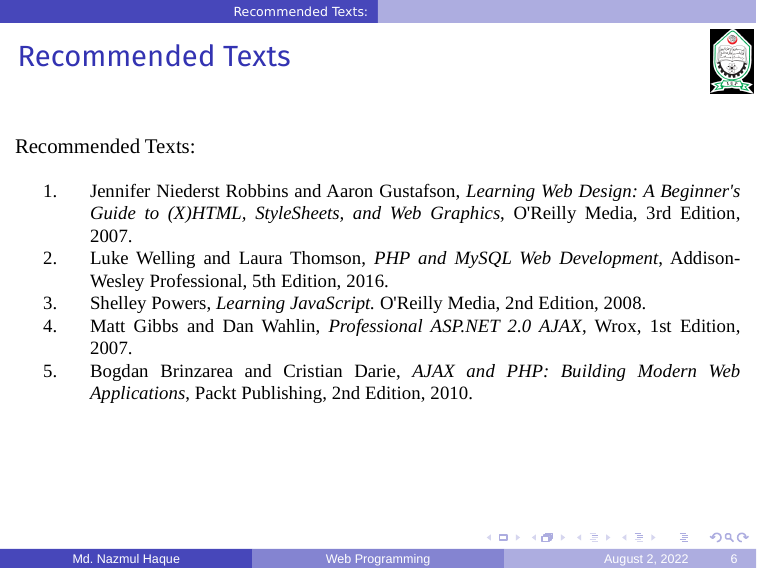

Recommended Texts:

Recommended Texts
Recommended Texts:
Jennifer Niederst Robbins and Aaron Gustafson, Learning Web Design: A Beginner's Guide to (X)HTML, StyleSheets, and Web Graphics, O'Reilly Media, 3rd Edition, 2007.
Luke Welling and Laura Thomson, PHP and MySQL Web Development, Addison-Wesley Professional, 5th Edition, 2016.
Shelley Powers, Learning JavaScript. O'Reilly Media, 2nd Edition, 2008.
Matt Gibbs and Dan Wahlin, Professional ASP.NET 2.0 AJAX, Wrox, 1st Edition, 2007.
Bogdan Brinzarea and Cristian Darie, AJAX and PHP: Building Modern Web Applications, Packt Publishing, 2nd Edition, 2010.